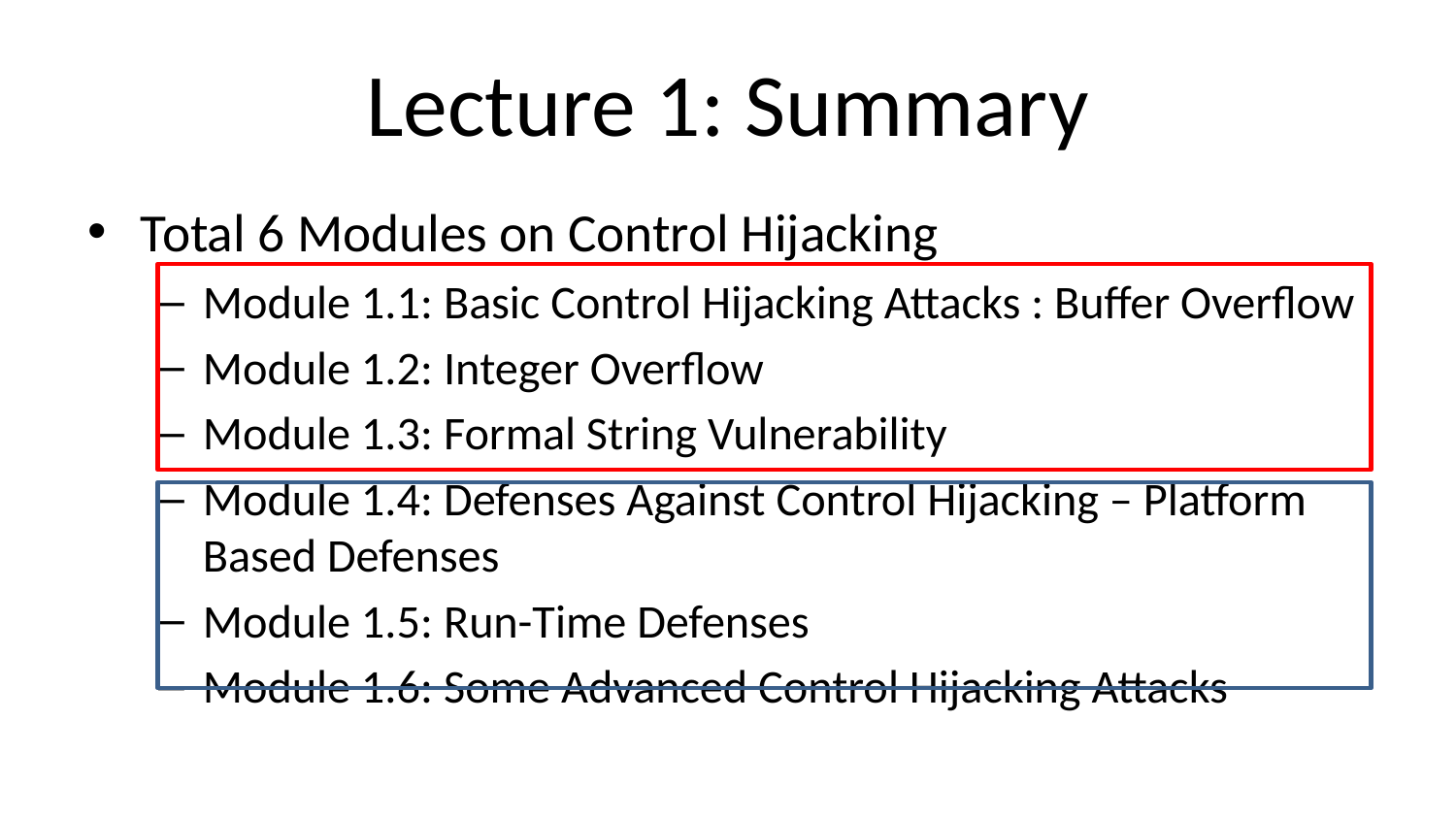

# Lecture 1: Summary
Total 6 Modules on Control Hijacking
Module 1.1: Basic Control Hijacking Attacks : Buffer Overflow
Module 1.2: Integer Overflow
Module 1.3: Formal String Vulnerability
Module 1.4: Defenses Against Control Hijacking – Platform Based Defenses
Module 1.5: Run-Time Defenses
Module 1.6: Some Advanced Control Hijacking Attacks